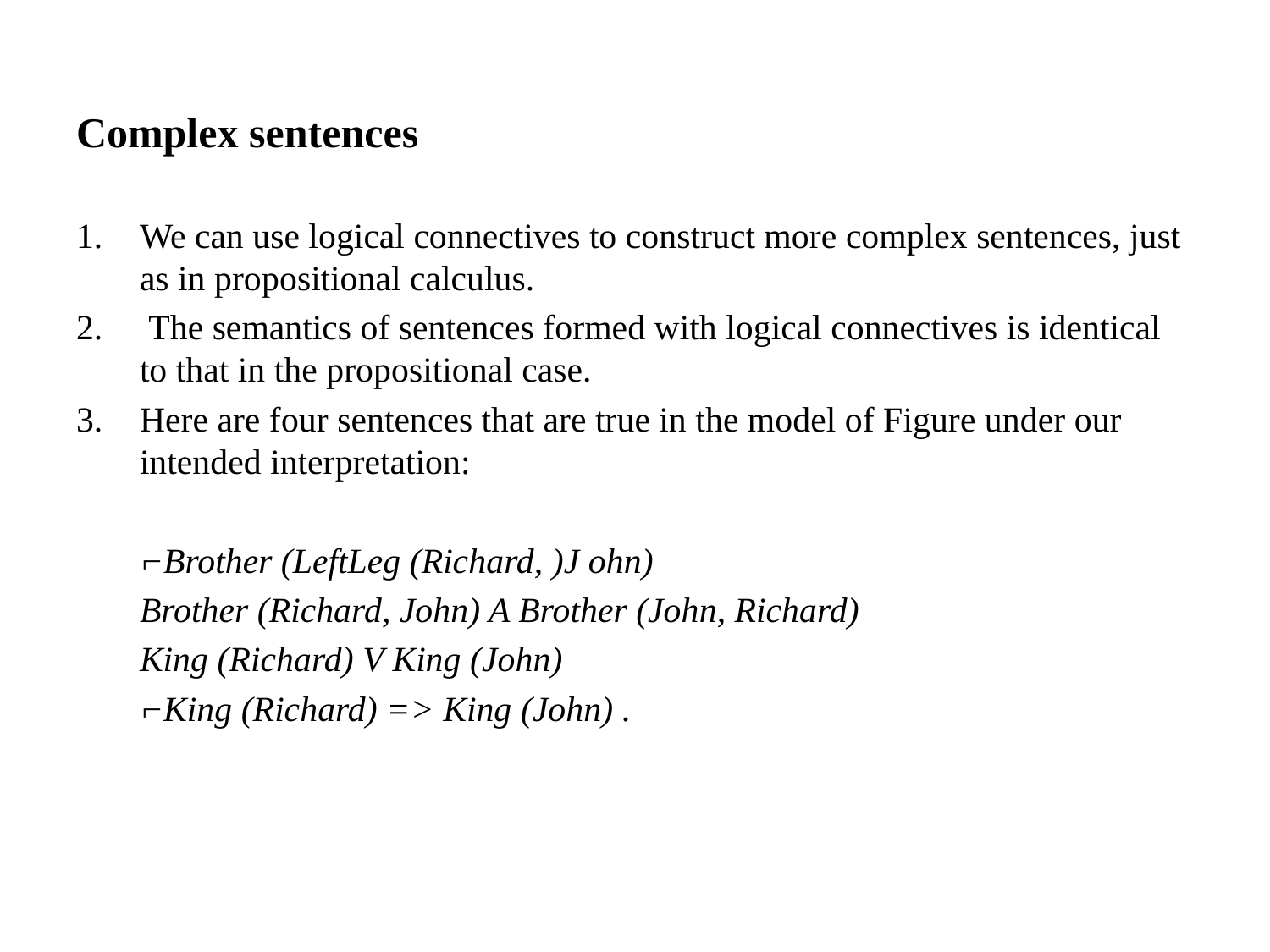

Complex sentences

We can use logical connectives to construct more complex sentences, just as in propositional calculus.
 The semantics of sentences formed with logical connectives is identical to that in the propositional case.
Here are four sentences that are true in the model of Figure under our intended interpretation:

	⌐Brother (LeftLeg (Richard, )J ohn)
	Brother (Richard, John) A Brother (John, Richard)
	King (Richard) V King (John)
	⌐King (Richard) => King (John) .